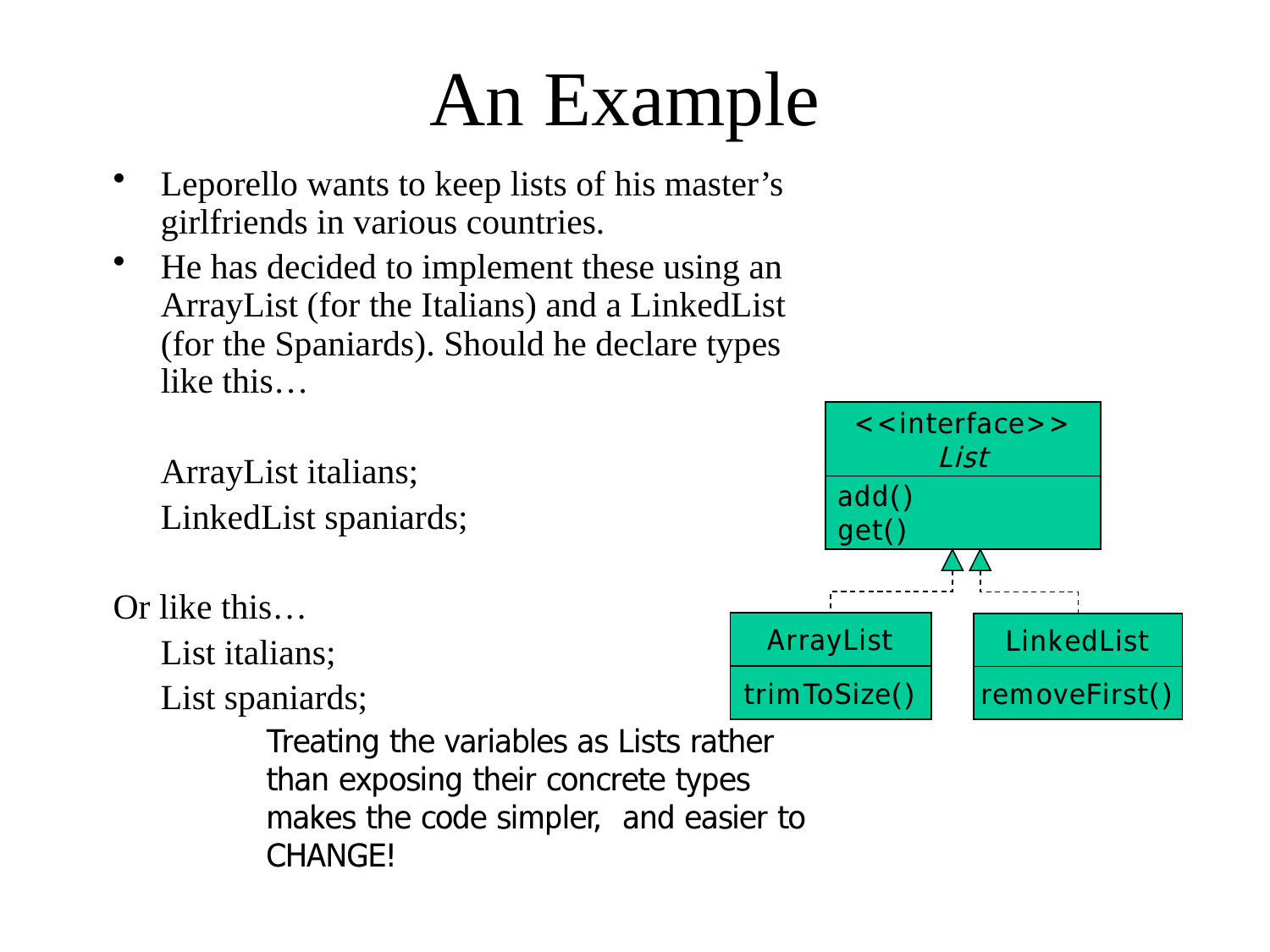

# An Example
Leporello wants to keep lists of his master’s girlfriends in various countries.
He has decided to implement these using an ArrayList (for the Italians) and a LinkedList (for the Spaniards). Should he declare types like this…

	ArrayList italians;
	LinkedList spaniards;

Or like this…
	List italians;
	List spaniards;
<<interface>>
List
add()
get()

ArrayList
trimToSize()
LinkedList
removeFirst()
Treating the variables as Lists rather than exposing their concrete types makes the code simpler,  and easier to CHANGE!